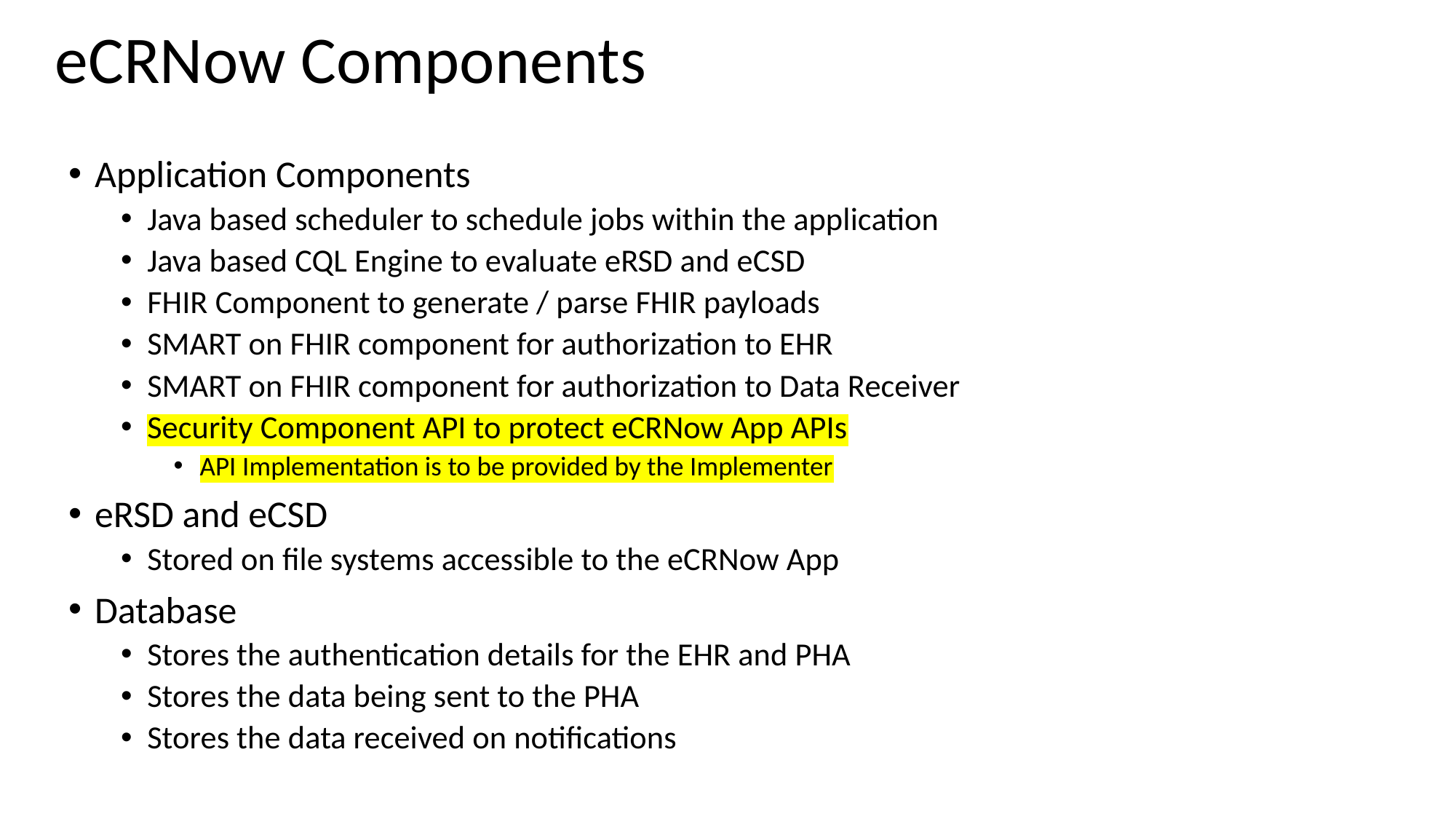

# eCRNow Components
Application Components
Java based scheduler to schedule jobs within the application
Java based CQL Engine to evaluate eRSD and eCSD
FHIR Component to generate / parse FHIR payloads
SMART on FHIR component for authorization to EHR
SMART on FHIR component for authorization to Data Receiver
Security Component API to protect eCRNow App APIs
API Implementation is to be provided by the Implementer
eRSD and eCSD
Stored on file systems accessible to the eCRNow App
Database
Stores the authentication details for the EHR and PHA
Stores the data being sent to the PHA
Stores the data received on notifications